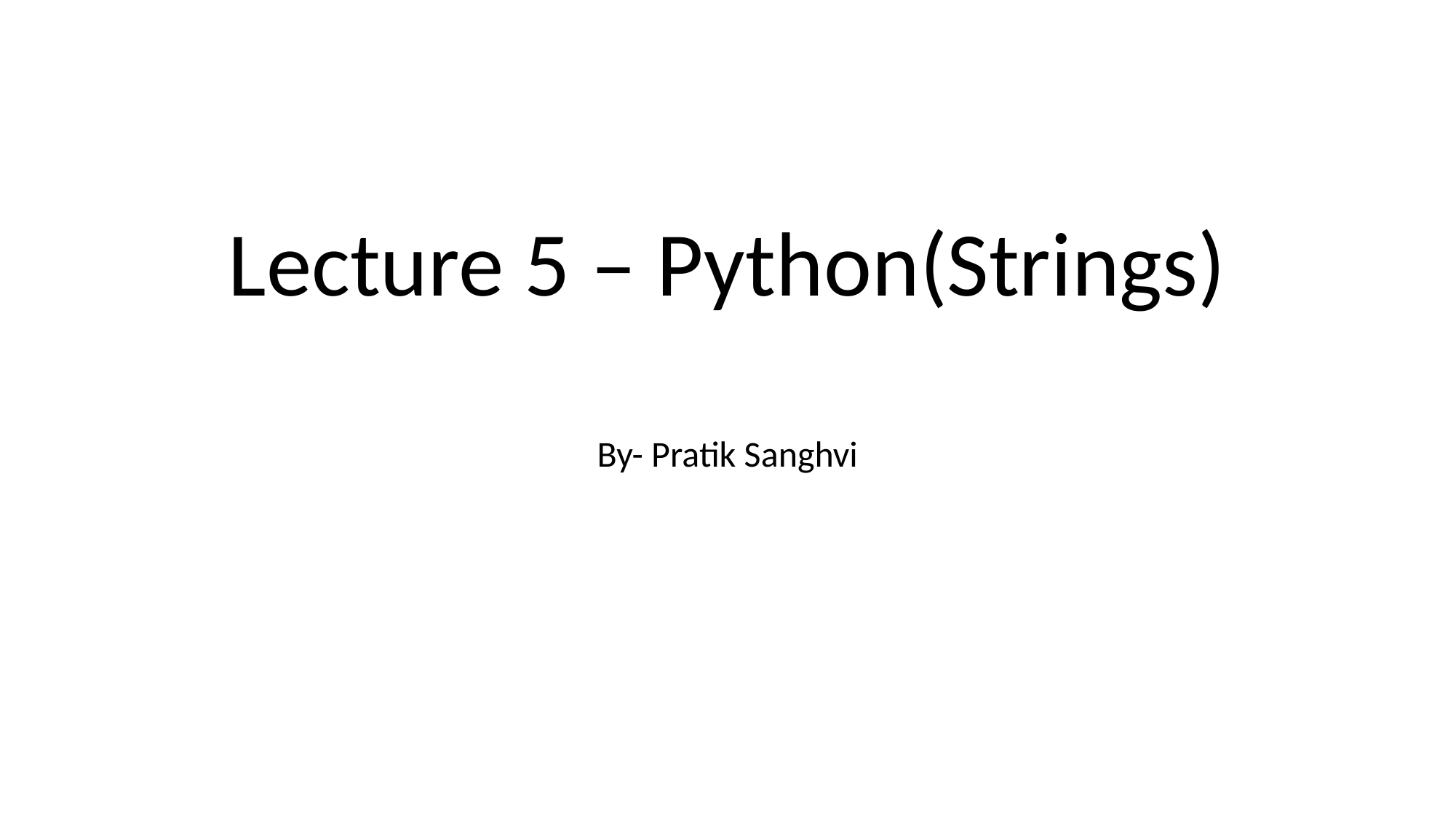

# Lecture 5 – Python(Strings)
By- Pratik Sanghvi